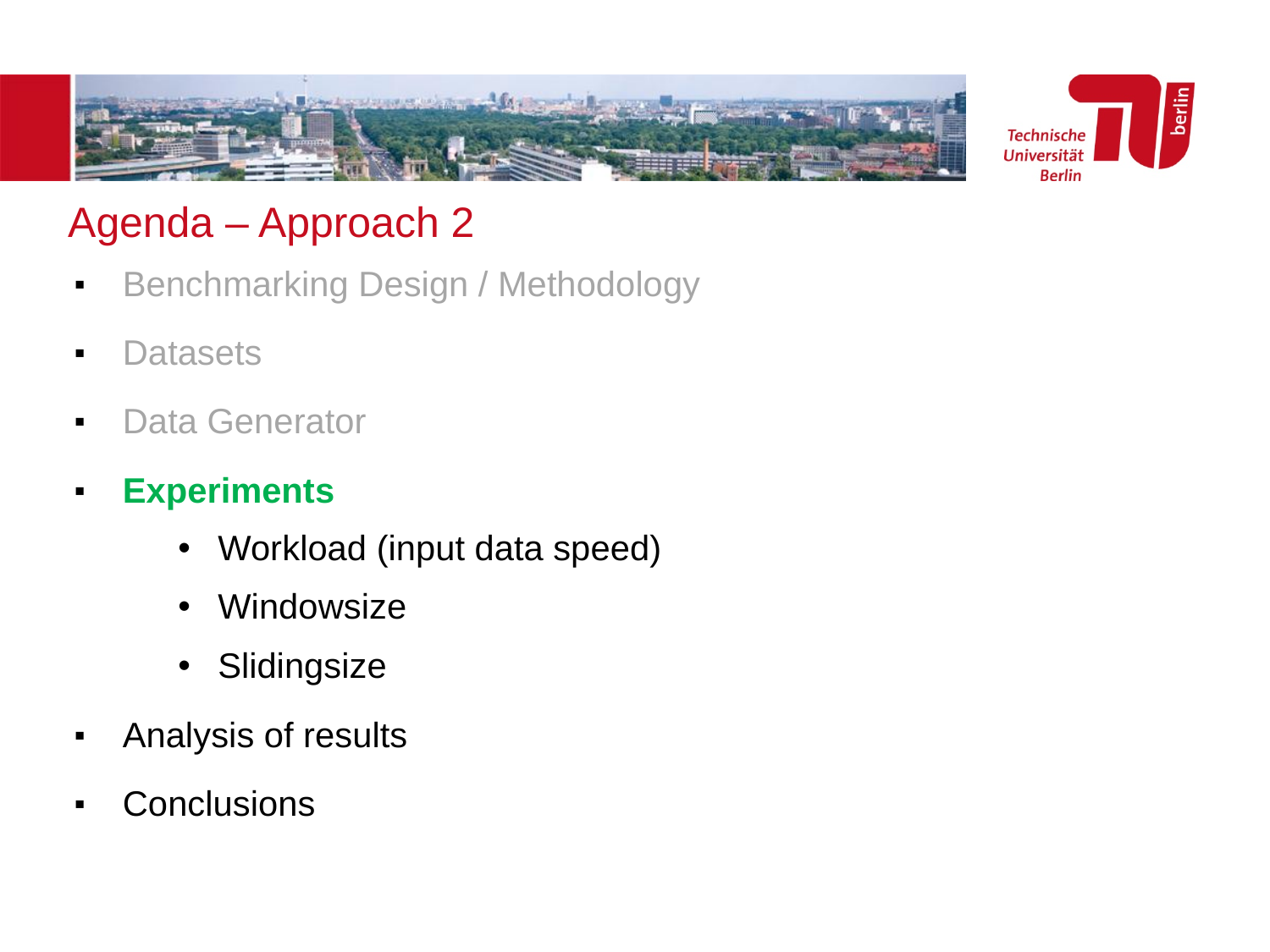

Agenda – Approach 2
Benchmarking Design / Methodology
Datasets
Data Generator
Experiments
Workload (input data speed)
Windowsize
Slidingsize
Analysis of results
Conclusions